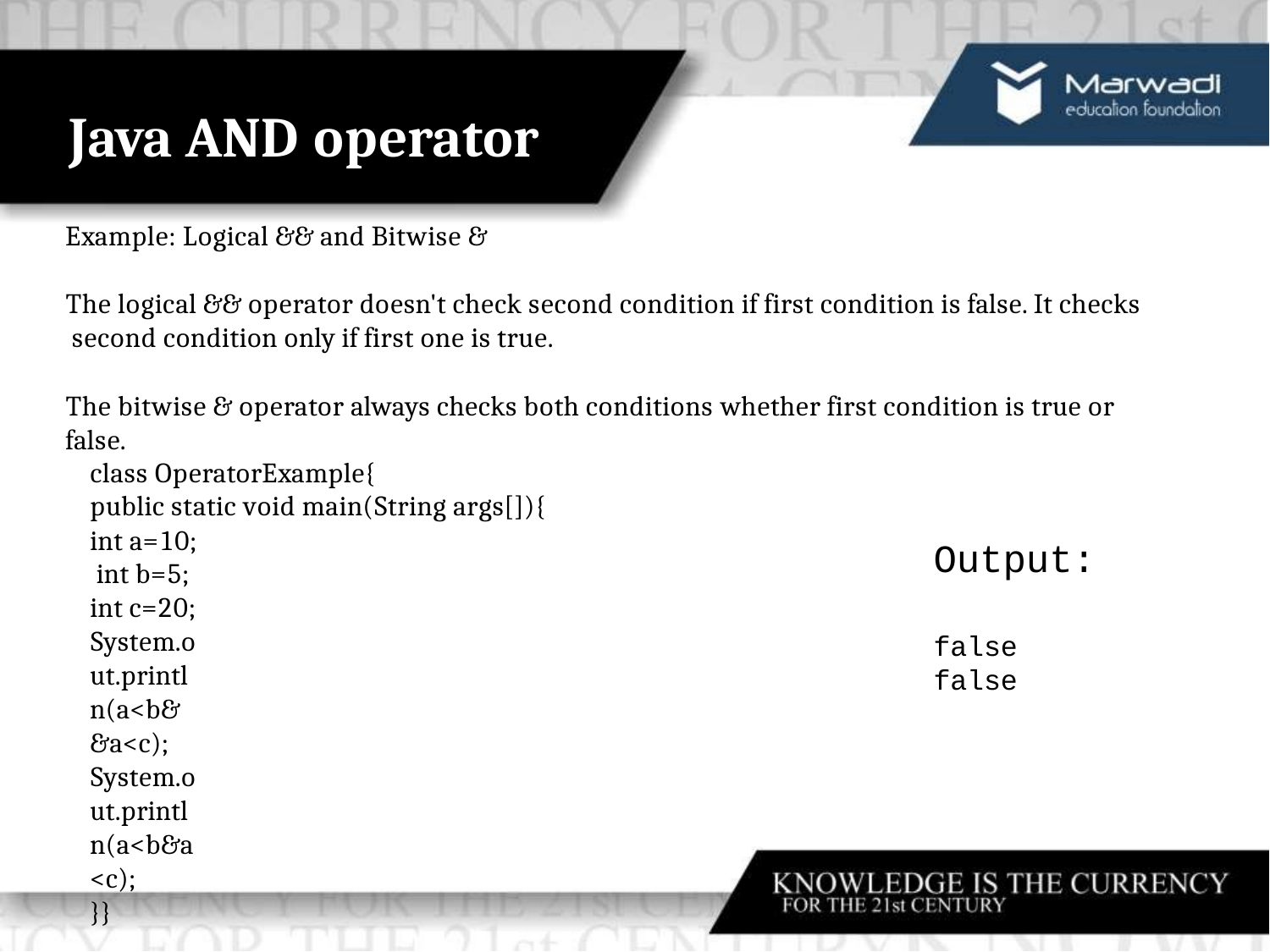

# Java AND operator
Example: Logical && and Bitwise &

The logical && operator doesn't check second condition if first condition is false. It checks  second condition only if first one is true.

The bitwise & operator always checks both conditions whether first condition is true or false.
class OperatorExample{
public static void main(String args[]){
int a=10;  int b=5;  int c=20;
System.out.println(a<b&&a<c);
System.out.println(a<b&a<c);
}}
Output:
false
false